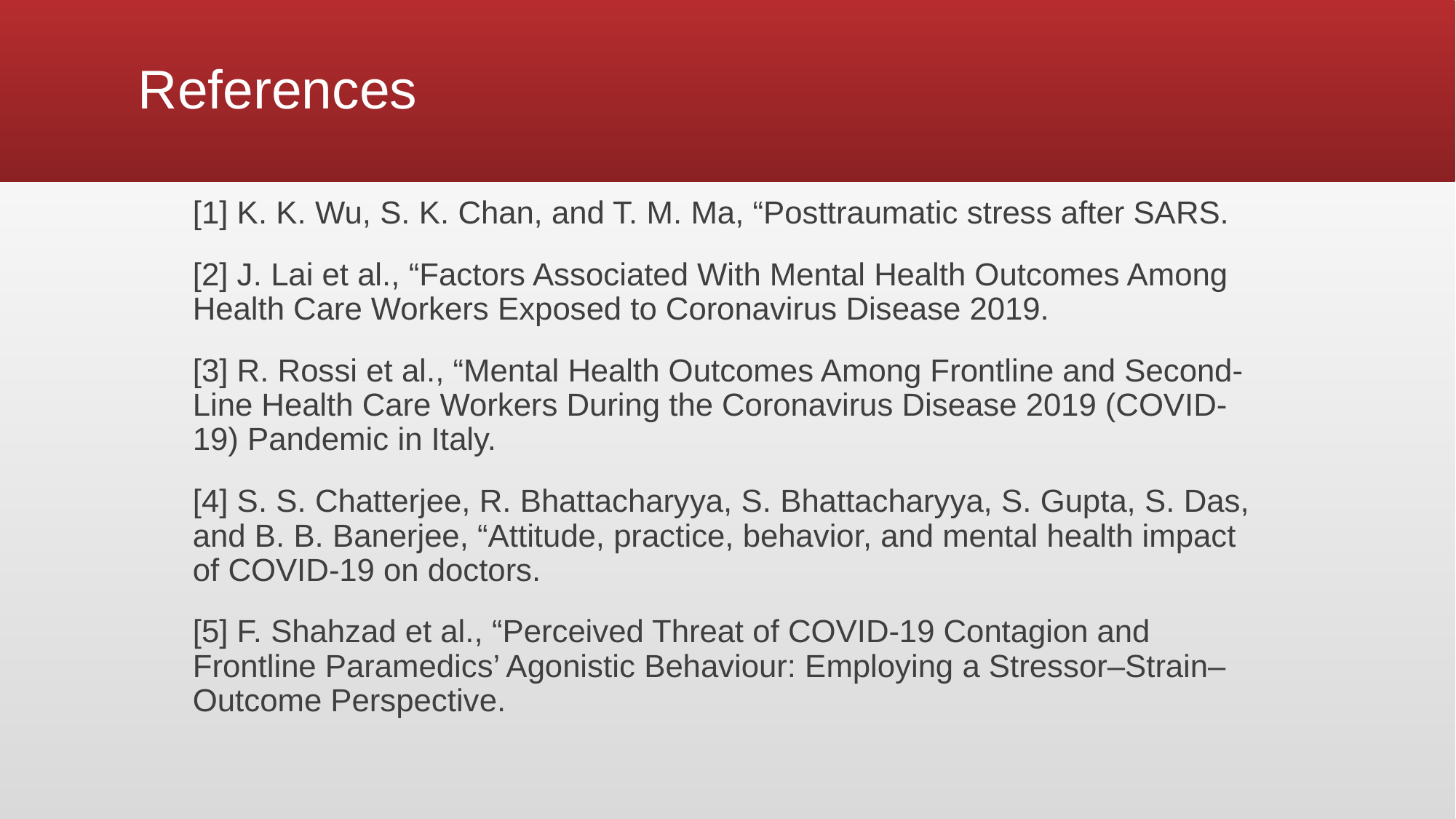

# References
[1] K. K. Wu, S. K. Chan, and T. M. Ma, “Posttraumatic stress after SARS.
[2] J. Lai et al., “Factors Associated With Mental Health Outcomes Among Health Care Workers Exposed to Coronavirus Disease 2019.
[3] R. Rossi et al., “Mental Health Outcomes Among Frontline and Second-Line Health Care Workers During the Coronavirus Disease 2019 (COVID-19) Pandemic in Italy.
[4] S. S. Chatterjee, R. Bhattacharyya, S. Bhattacharyya, S. Gupta, S. Das, and B. B. Banerjee, “Attitude, practice, behavior, and mental health impact of COVID-19 on doctors.
[5] F. Shahzad et al., “Perceived Threat of COVID-19 Contagion and Frontline Paramedics’ Agonistic Behaviour: Employing a Stressor–Strain–Outcome Perspective.